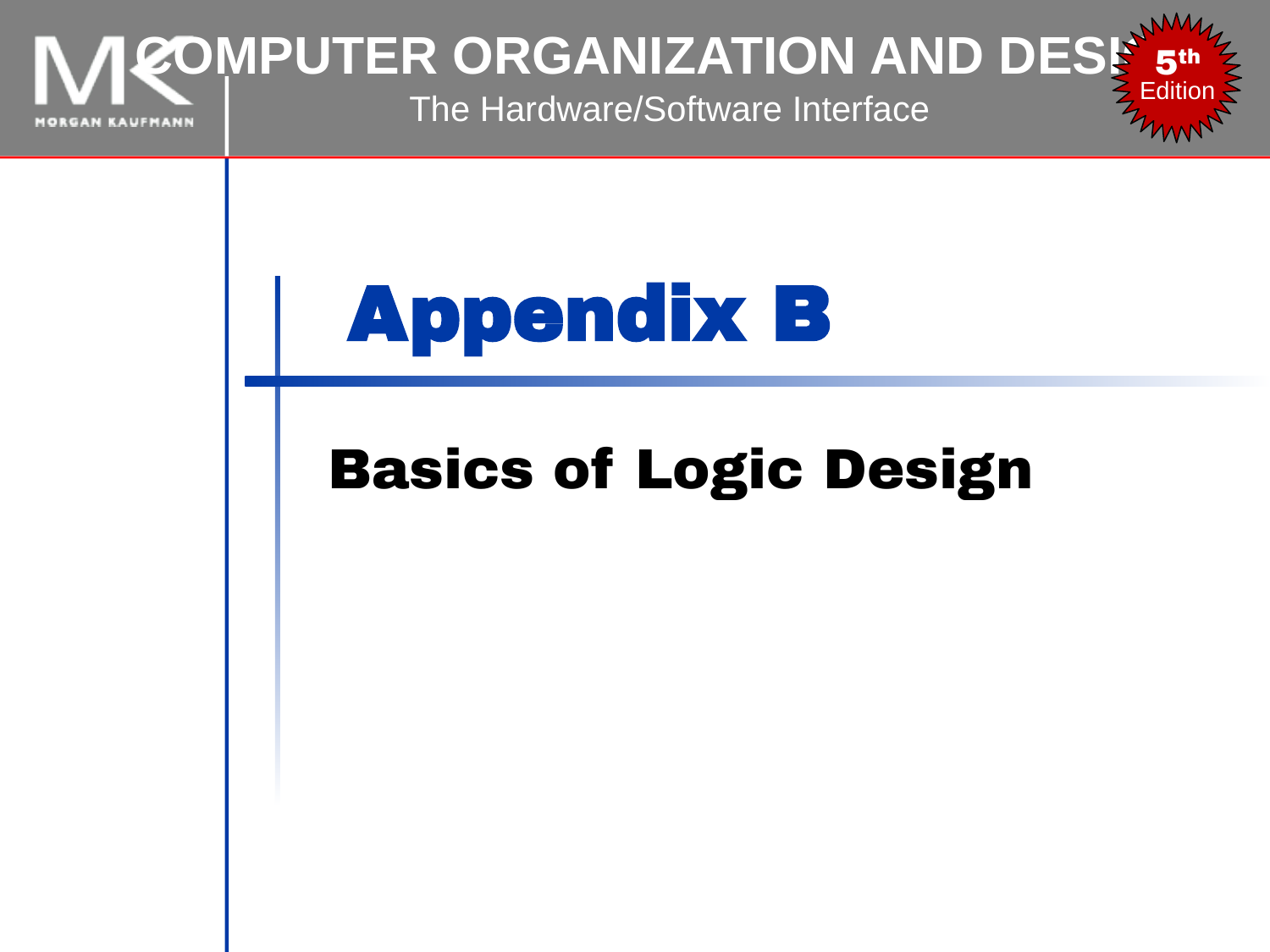

# Appendix B
Basics of Logic Design